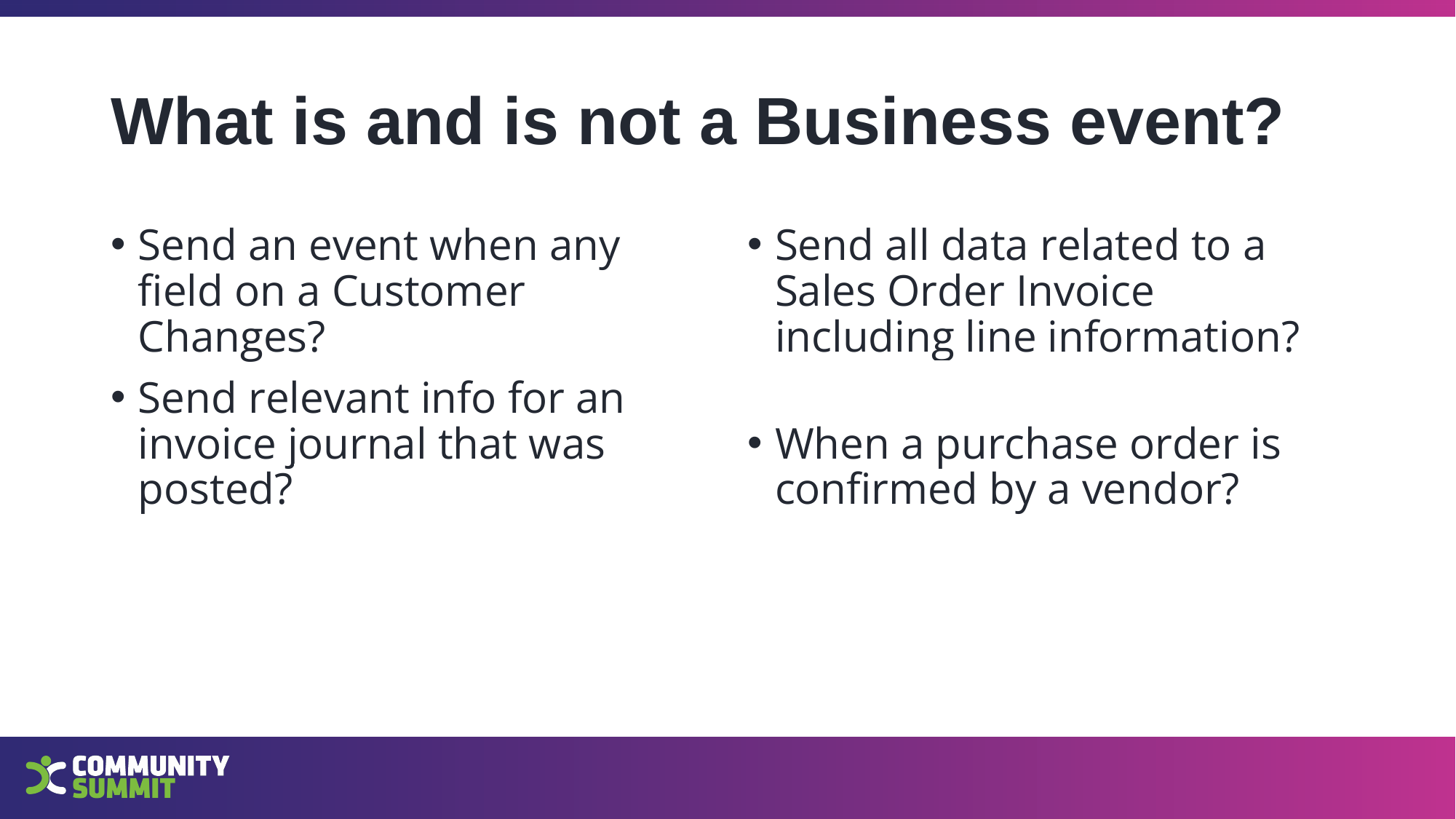

# What is and is not a Business event?
Send an event when any field on a Customer Changes? IS NOT
Send relevant info for an invoice journal that was posted? IS
Send all data related to a Sales Order Invoice including line information? IS NOT.
When a purchase order is confirmed by a vendor? IS